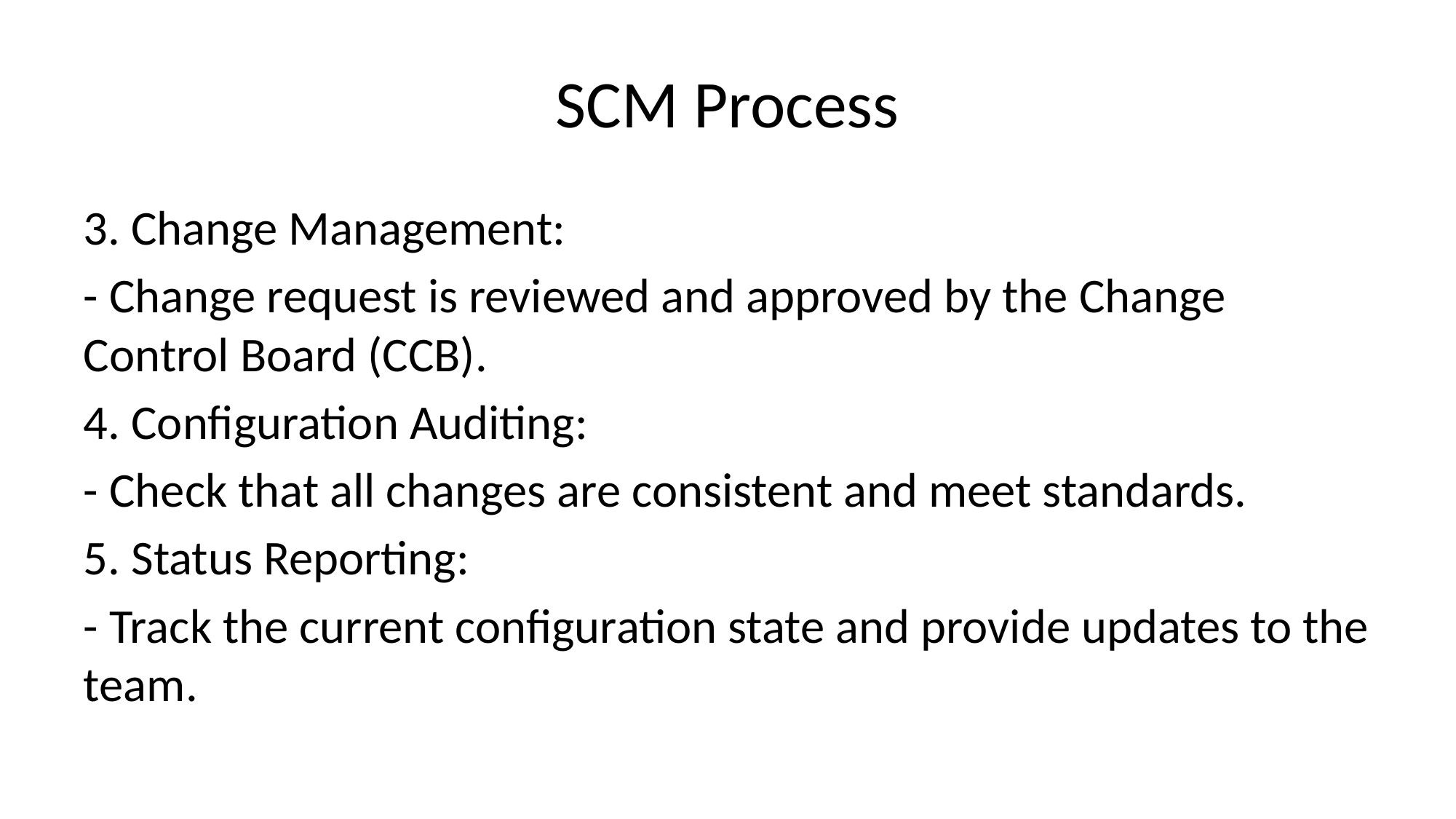

# SCM Process
3. Change Management:
- Change request is reviewed and approved by the Change Control Board (CCB).
4. Configuration Auditing:
- Check that all changes are consistent and meet standards.
5. Status Reporting:
- Track the current configuration state and provide updates to the team.